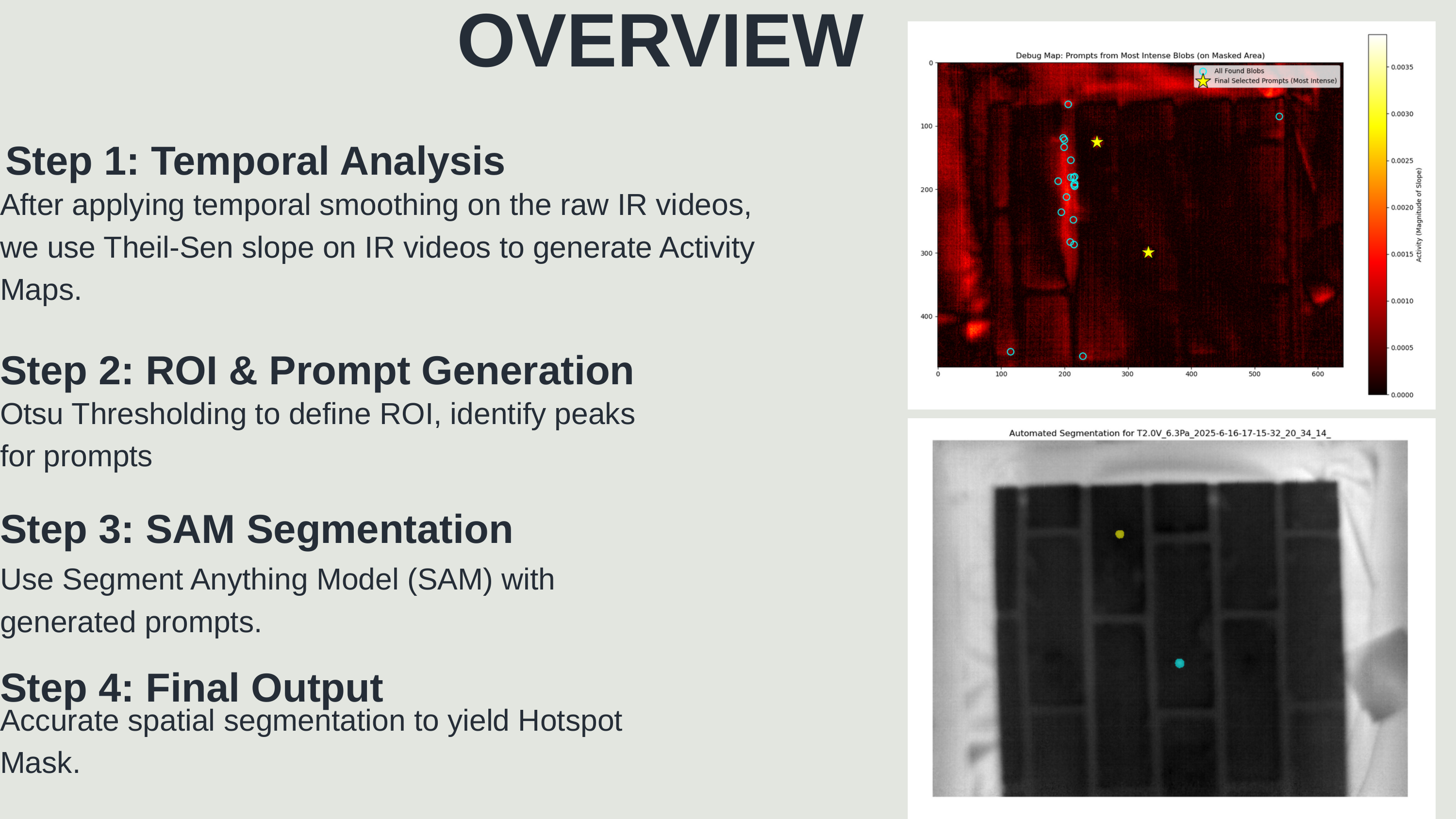

OVERVIEW

Step 1: Temporal Analysis
After applying temporal smoothing on the raw IR videos, we use Theil-Sen slope on IR videos to generate Activity Maps.

Step 2: ROI & Prompt Generation
Otsu Thresholding to define ROI, identify peaks for prompts

Step 3: SAM Segmentation
Use Segment Anything Model (SAM) with generated prompts.

Step 4: Final Output
Accurate spatial segmentation to yield Hotspot Mask.